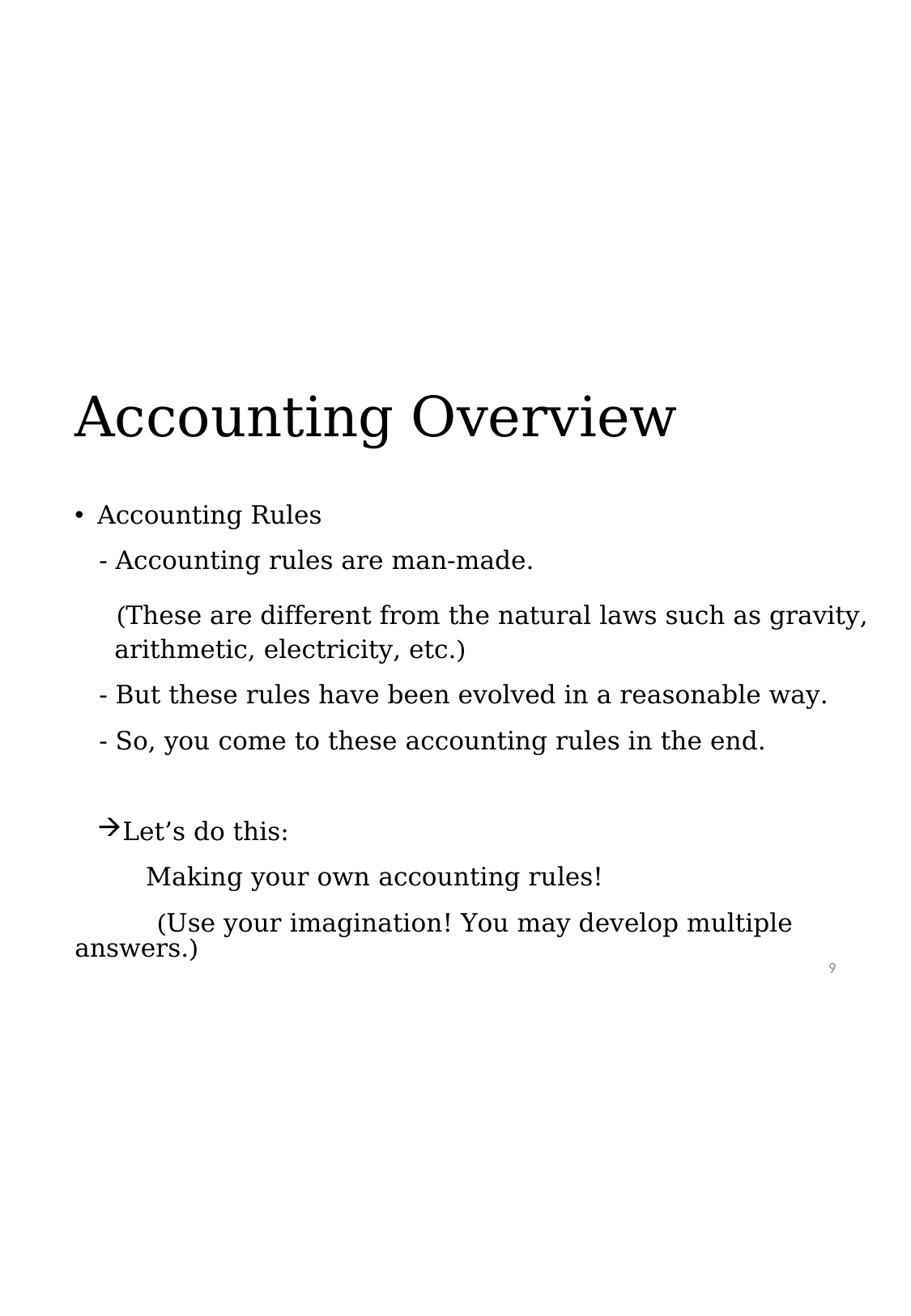

# Accounting Overview
Accounting Rules
   - Accounting rules are man-made.
     (These are different from the natural laws such as gravity, arithmetic, electricity, etc.)
   - But these rules have been evolved in a reasonable way.
   - So, you come to these accounting rules in the end.

Let’s do this:
      Making your own accounting rules!
          (Use your imagination! You may develop multiple answers.)
9